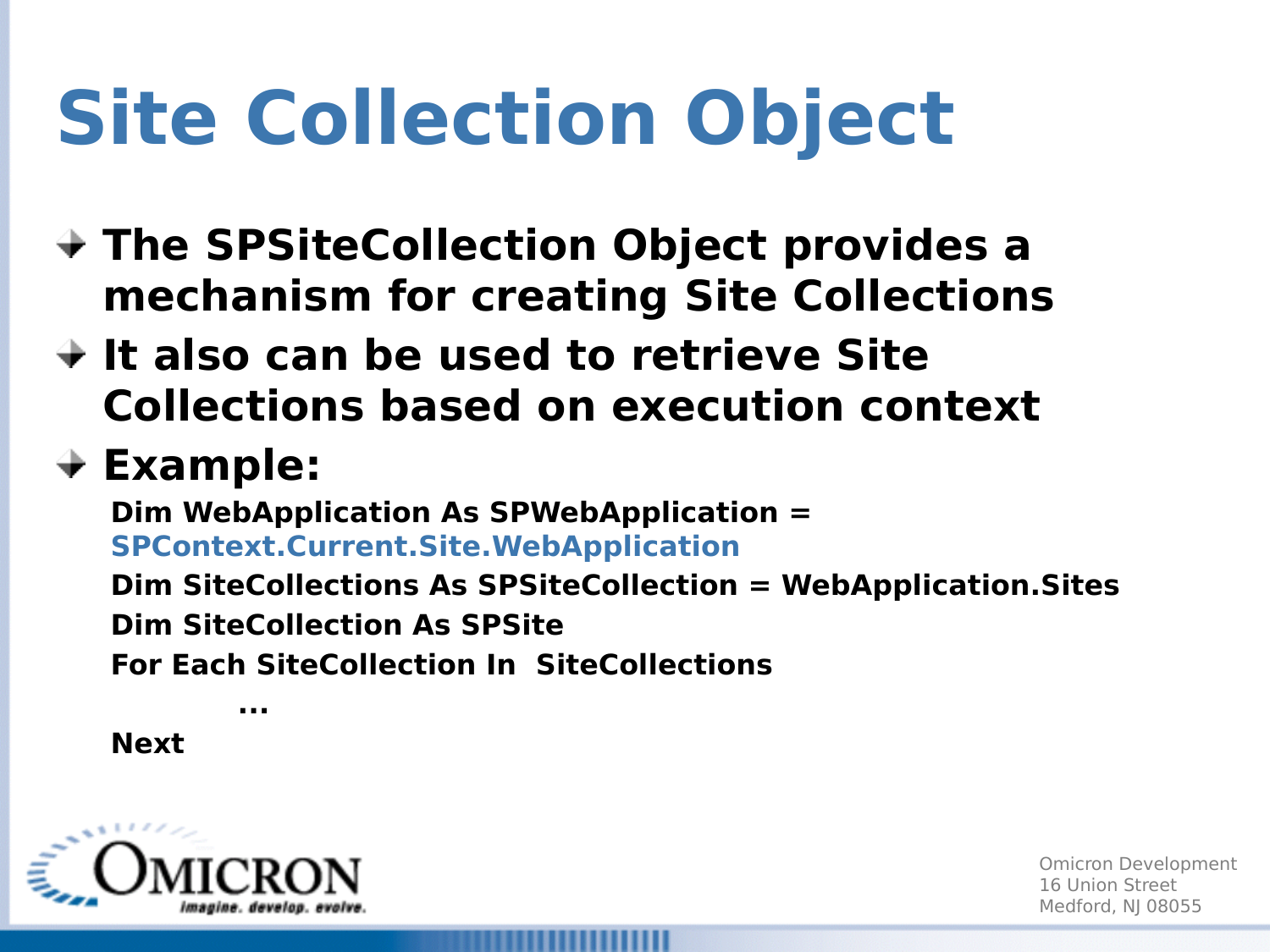

# Site Collection Object
The SPSiteCollection Object provides a mechanism for creating Site Collections
It also can be used to retrieve Site Collections based on execution context
Example:
Dim WebApplication As SPWebApplication = SPContext.Current.Site.WebApplication
Dim SiteCollections As SPSiteCollection = WebApplication.Sites
Dim SiteCollection As SPSite
For Each SiteCollection In  SiteCollections
	...
Next